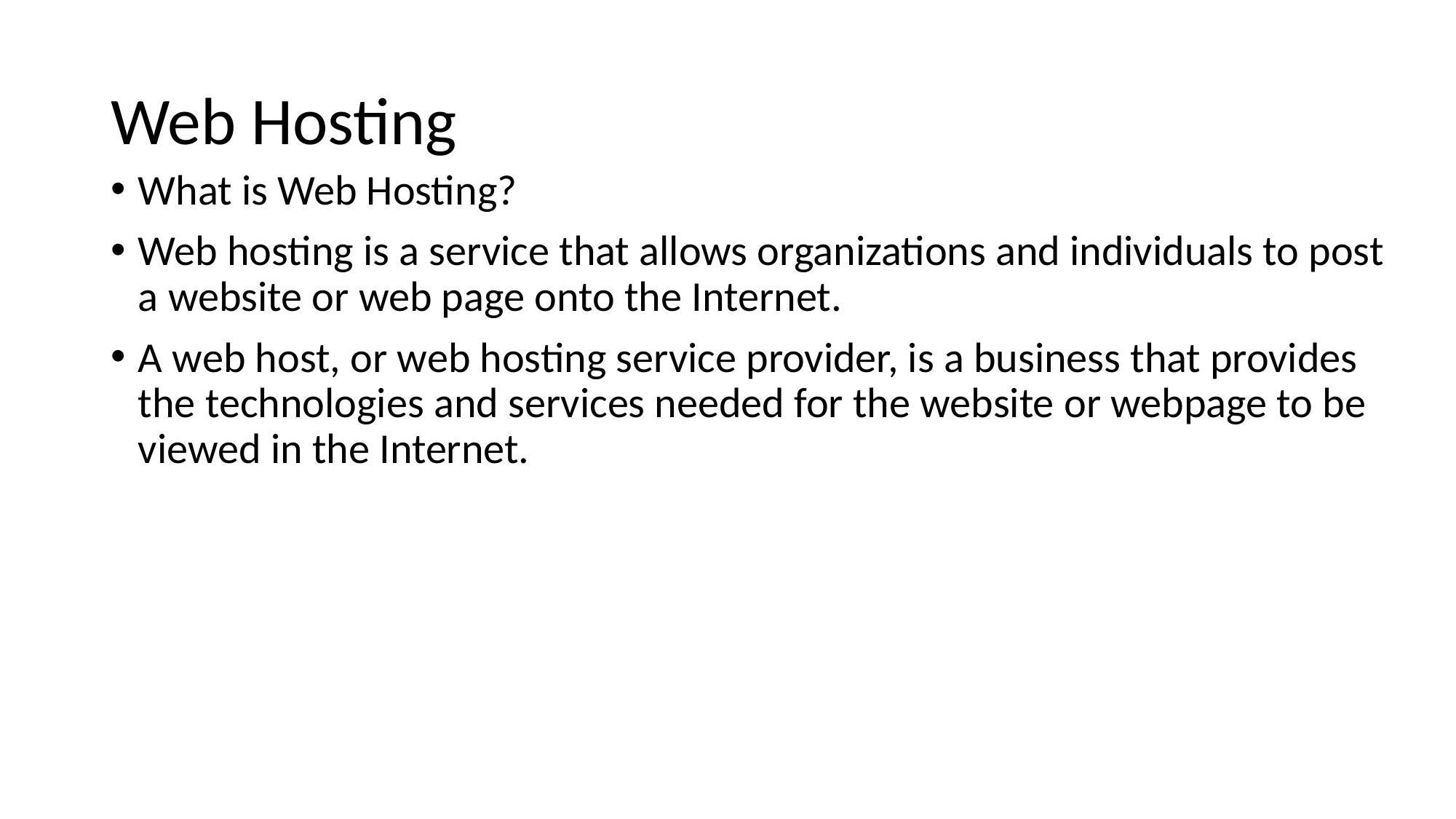

# Web Hosting
What is Web Hosting?
Web hosting is a service that allows organizations and individuals to post a website or web page onto the Internet.
A web host, or web hosting service provider, is a business that provides the technologies and services needed for the website or webpage to be viewed in the Internet.